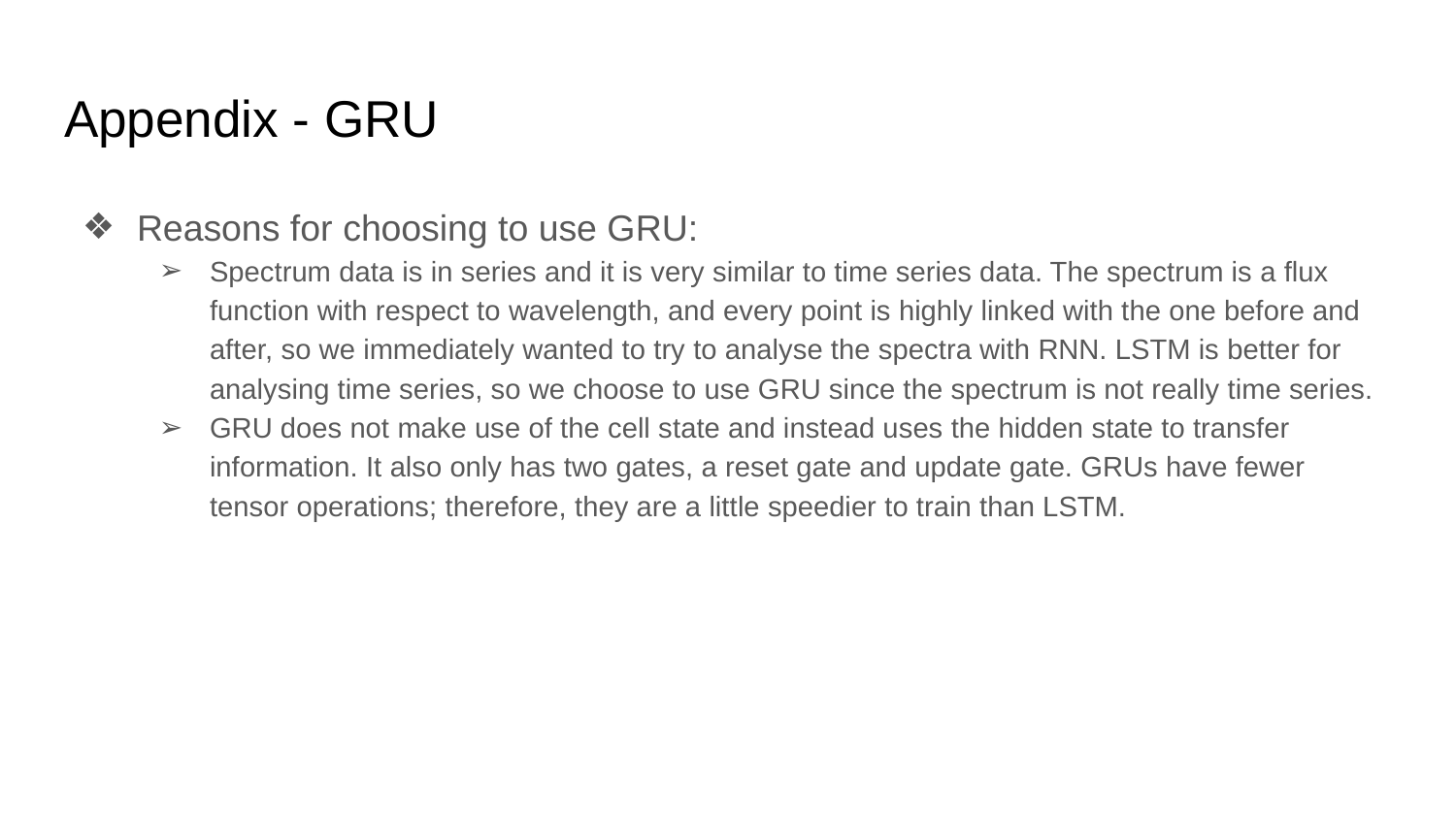

# Appendix - GRU
Reasons for choosing to use GRU:
Spectrum data is in series and it is very similar to time series data. The spectrum is a flux function with respect to wavelength, and every point is highly linked with the one before and after, so we immediately wanted to try to analyse the spectra with RNN. LSTM is better for analysing time series, so we choose to use GRU since the spectrum is not really time series.
GRU does not make use of the cell state and instead uses the hidden state to transfer information. It also only has two gates, a reset gate and update gate. GRUs have fewer tensor operations; therefore, they are a little speedier to train than LSTM.